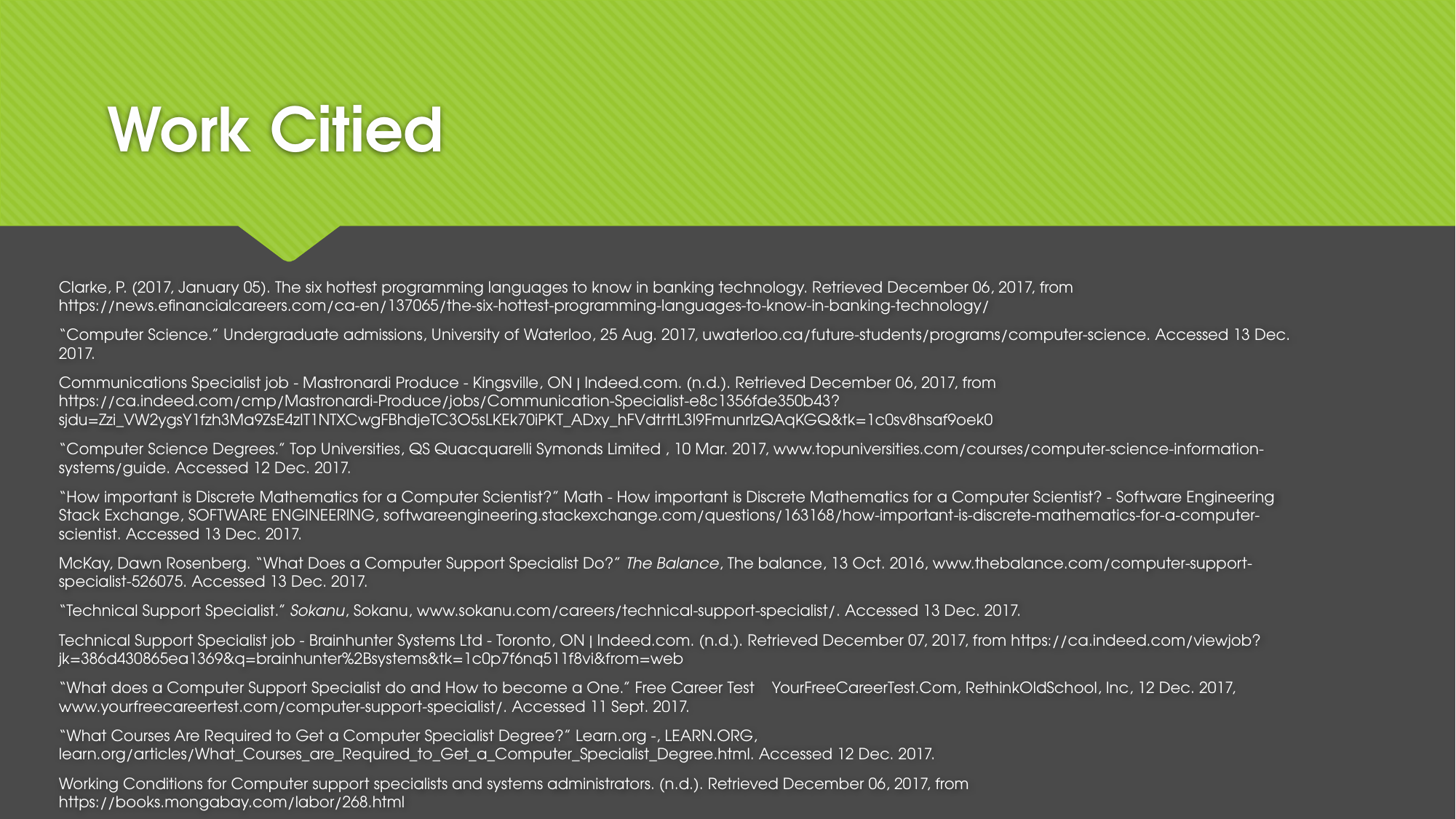

# Work Citied
Clarke, P. (2017, January 05). The six hottest programming languages to know in banking technology. Retrieved December 06, 2017, from https://news.efinancialcareers.com/ca-en/137065/the-six-hottest-programming-languages-to-know-in-banking-technology/
“Computer Science.” Undergraduate admissions, University of Waterloo, 25 Aug. 2017, uwaterloo.ca/future-students/programs/computer-science. Accessed 13 Dec. 2017.
Communications Specialist job - Mastronardi Produce - Kingsville, ON | Indeed.com. (n.d.). Retrieved December 06, 2017, from https://ca.indeed.com/cmp/Mastronardi-Produce/jobs/Communication-Specialist-e8c1356fde350b43?sjdu=Zzi_VW2ygsY1fzh3Ma9ZsE4zIT1NTXCwgFBhdjeTC3O5sLKEk70iPKT_ADxy_hFVdtrttL3I9FmunrIzQAqKGQ&tk=1c0sv8hsaf9oek0
“Computer Science Degrees.” Top Universities, QS Quacquarelli Symonds Limited , 10 Mar. 2017, www.topuniversities.com/courses/computer-science-information-systems/guide. Accessed 12 Dec. 2017.
“How important is Discrete Mathematics for a Computer Scientist?” Math - How important is Discrete Mathematics for a Computer Scientist? - Software Engineering Stack Exchange, SOFTWARE ENGINEERING, softwareengineering.stackexchange.com/questions/163168/how-important-is-discrete-mathematics-for-a-computer-scientist. Accessed 13 Dec. 2017.
McKay, Dawn Rosenberg. “What Does a Computer Support Specialist Do?” The Balance, The balance, 13 Oct. 2016, www.thebalance.com/computer-support-specialist-526075. Accessed 13 Dec. 2017.
“Technical Support Specialist.” Sokanu, Sokanu, www.sokanu.com/careers/technical-support-specialist/. Accessed 13 Dec. 2017.
Technical Support Specialist job - Brainhunter Systems Ltd - Toronto, ON | Indeed.com. (n.d.). Retrieved December 07, 2017, from https://ca.indeed.com/viewjob?jk=386d430865ea1369&q=brainhunter%2Bsystems&tk=1c0p7f6nq511f8vi&from=web
“What does a Computer Support Specialist do and How to become a One.” Free Career Test    YourFreeCareerTest.Com, RethinkOldSchool, Inc, 12 Dec. 2017, www.yourfreecareertest.com/computer-support-specialist/. Accessed 11 Sept. 2017.
“What Courses Are Required to Get a Computer Specialist Degree?” Learn.org -, LEARN.ORG, learn.org/articles/What_Courses_are_Required_to_Get_a_Computer_Specialist_Degree.html. Accessed 12 Dec. 2017.
Working Conditions for Computer support specialists and systems administrators. (n.d.). Retrieved December 06, 2017, from https://books.mongabay.com/labor/268.html